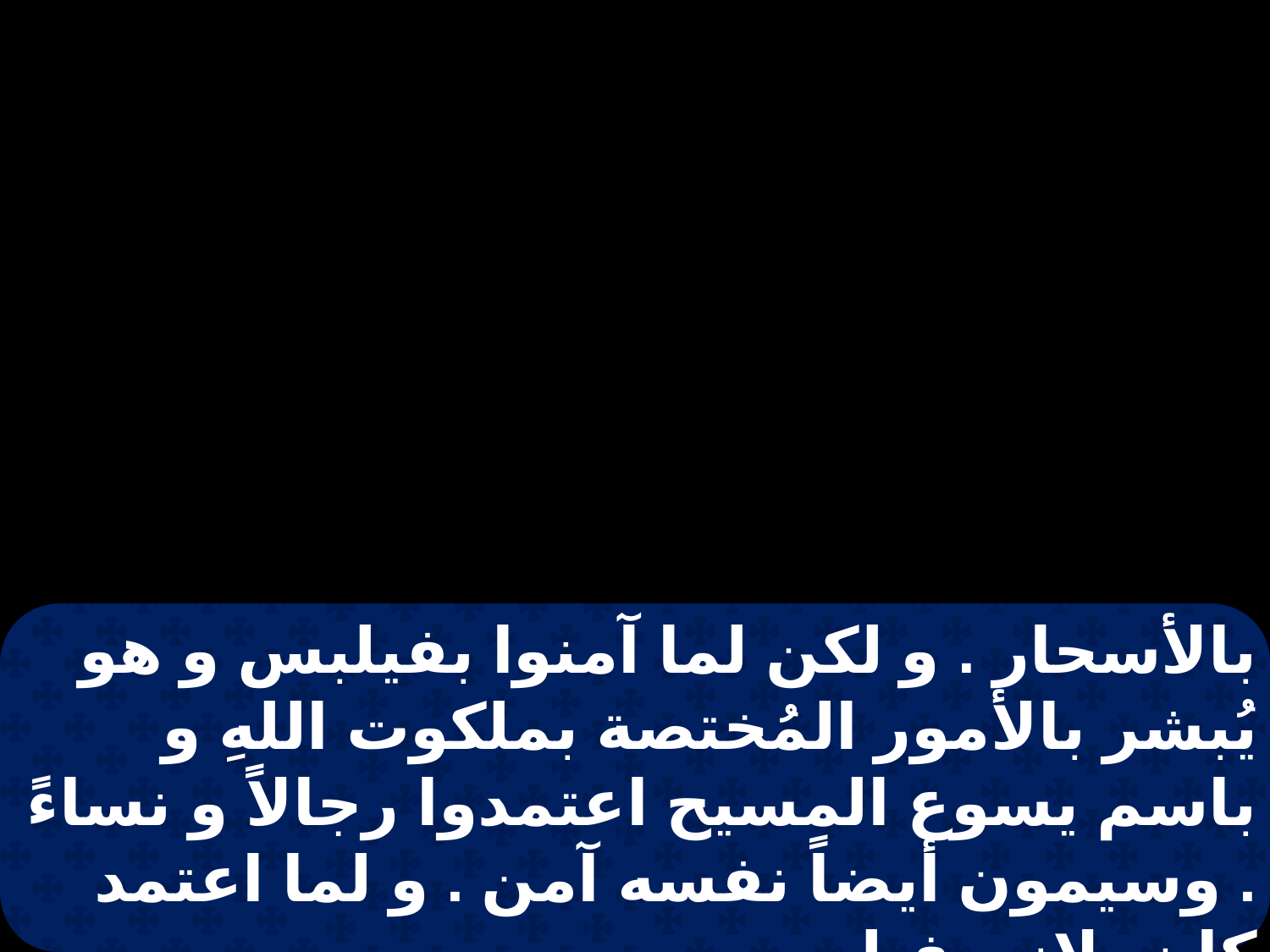

بالأسحار . و لكن لما آمنوا بفيلبس و هو يُبشر بالأمور المُختصة بملكوت اللهِ و باسم يسوع المسيح اعتمدوا رجالاً و نساءً . وسيمون أيضاً نفسه آمن . و لما اعتمد كان يلازم فيلبس .